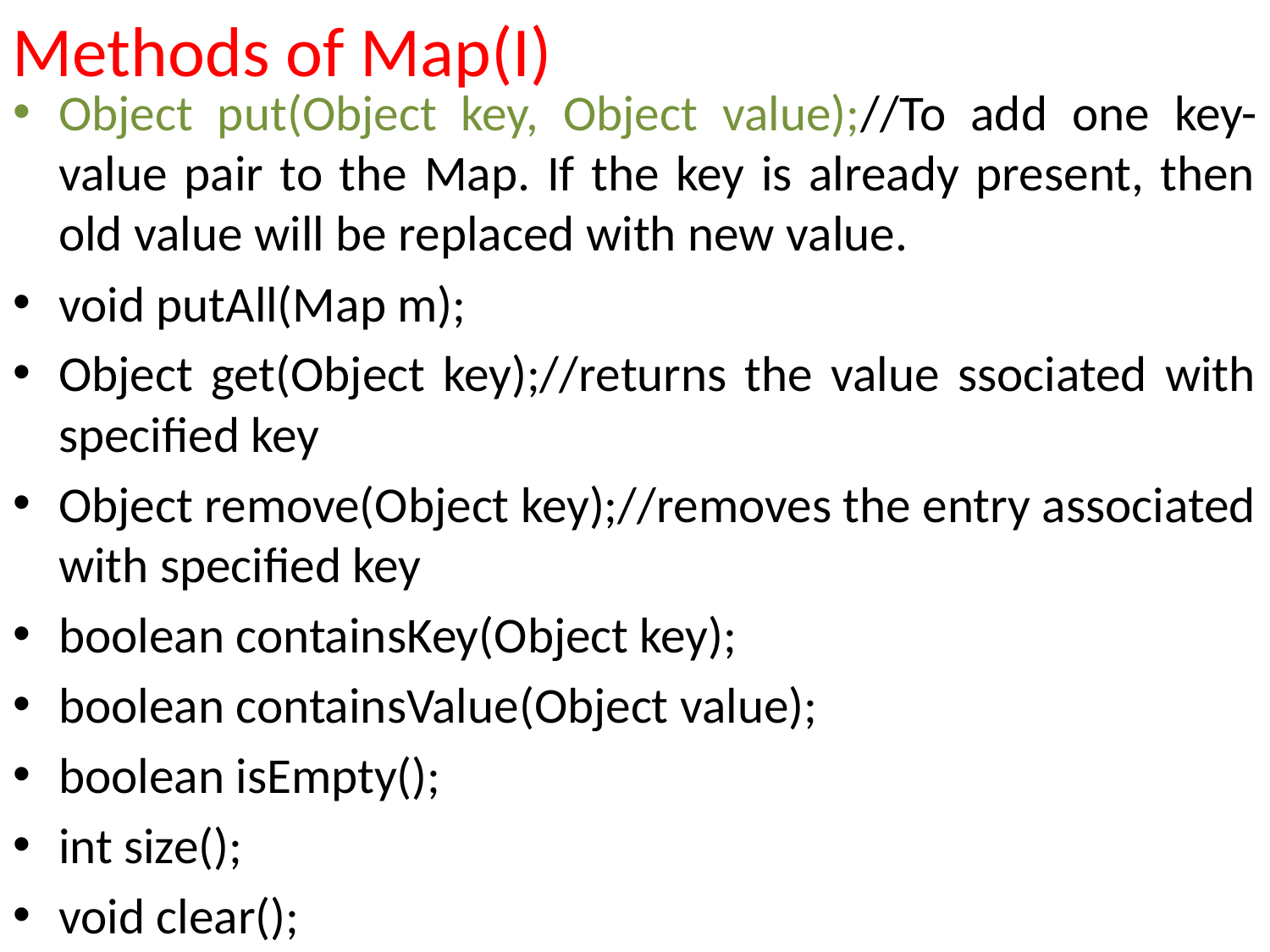

Methods of Map(I)
Object put(Object key, Object value);//To add one key-value pair to the Map. If the key is already present, then old value will be replaced with new value.
void putAll(Map m);
Object get(Object key);//returns the value ssociated with specified key
Object remove(Object key);//removes the entry associated with specified key
boolean containsKey(Object key);
boolean containsValue(Object value);
boolean isEmpty();
int size();
void clear();